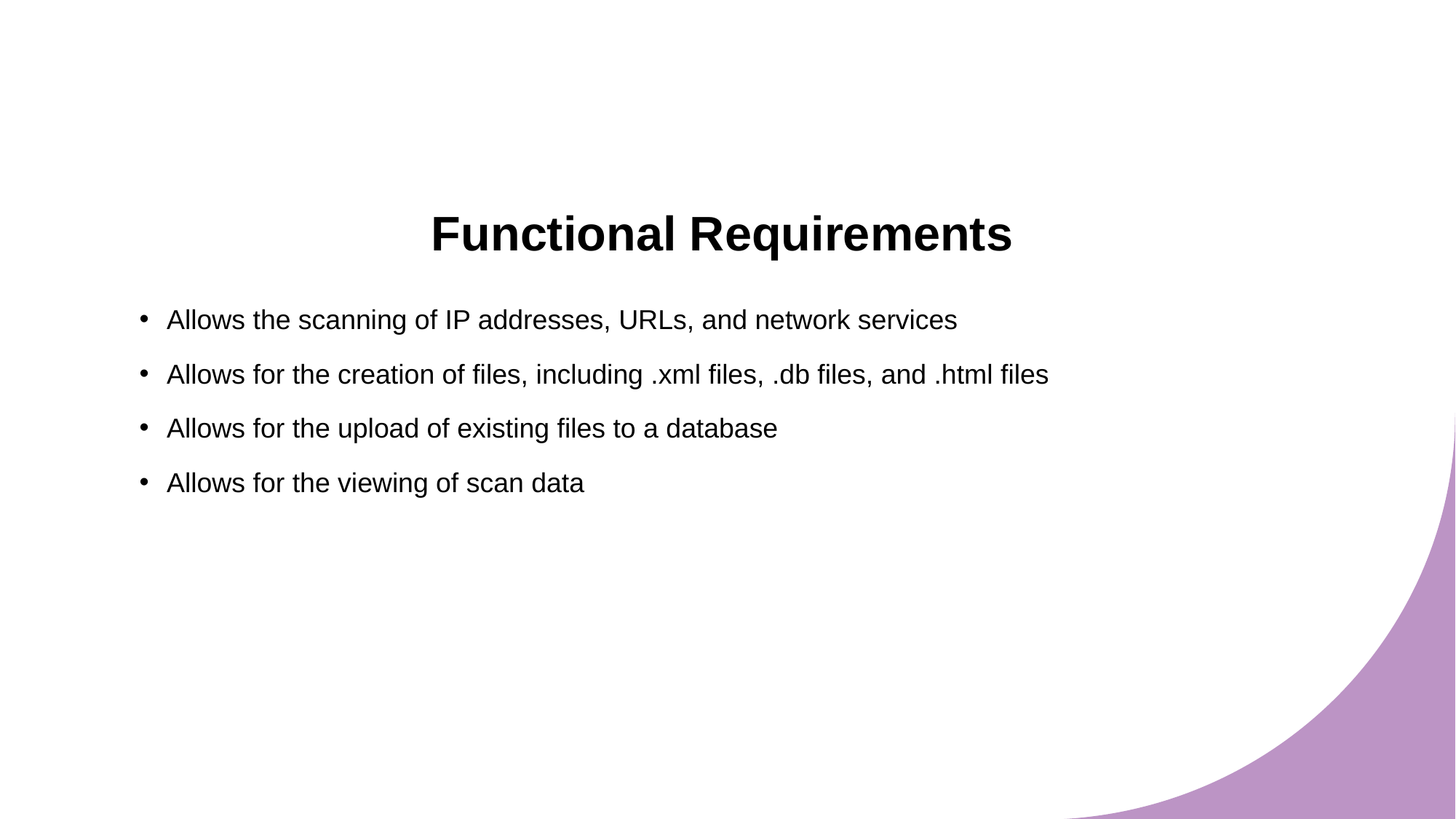

# Functional Requirements
Allows the scanning of IP addresses, URLs, and network services
Allows for the creation of files, including .xml files, .db files, and .html files
Allows for the upload of existing files to a database
Allows for the viewing of scan data